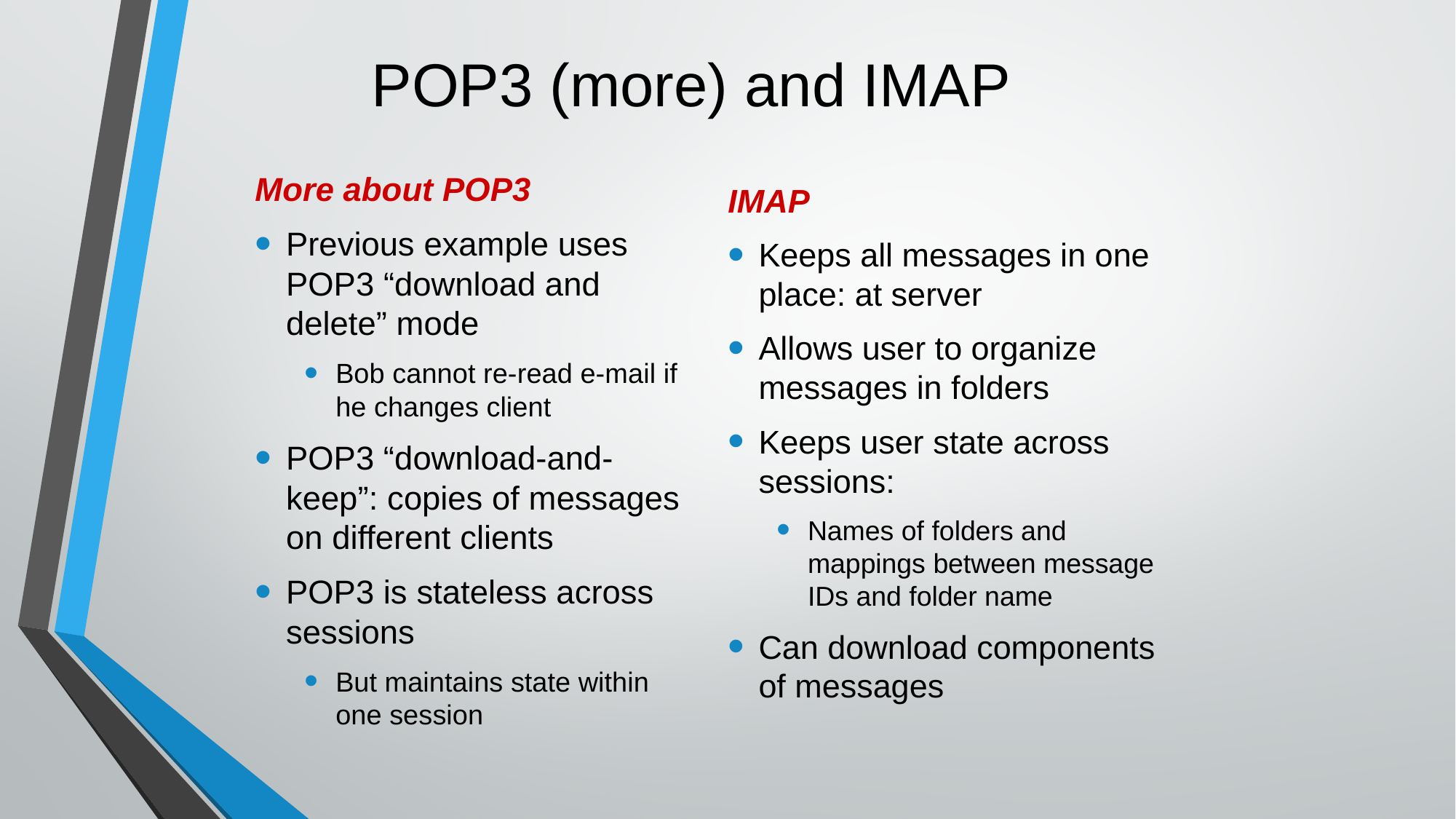

# POP3 (more) and IMAP
More about POP3
Previous example uses POP3 “download and delete” mode
Bob cannot re-read e-mail if he changes client
POP3 “download-and-keep”: copies of messages on different clients
POP3 is stateless across sessions
But maintains state within one session
IMAP
Keeps all messages in one place: at server
Allows user to organize messages in folders
Keeps user state across sessions:
Names of folders and mappings between message IDs and folder name
Can download components of messages